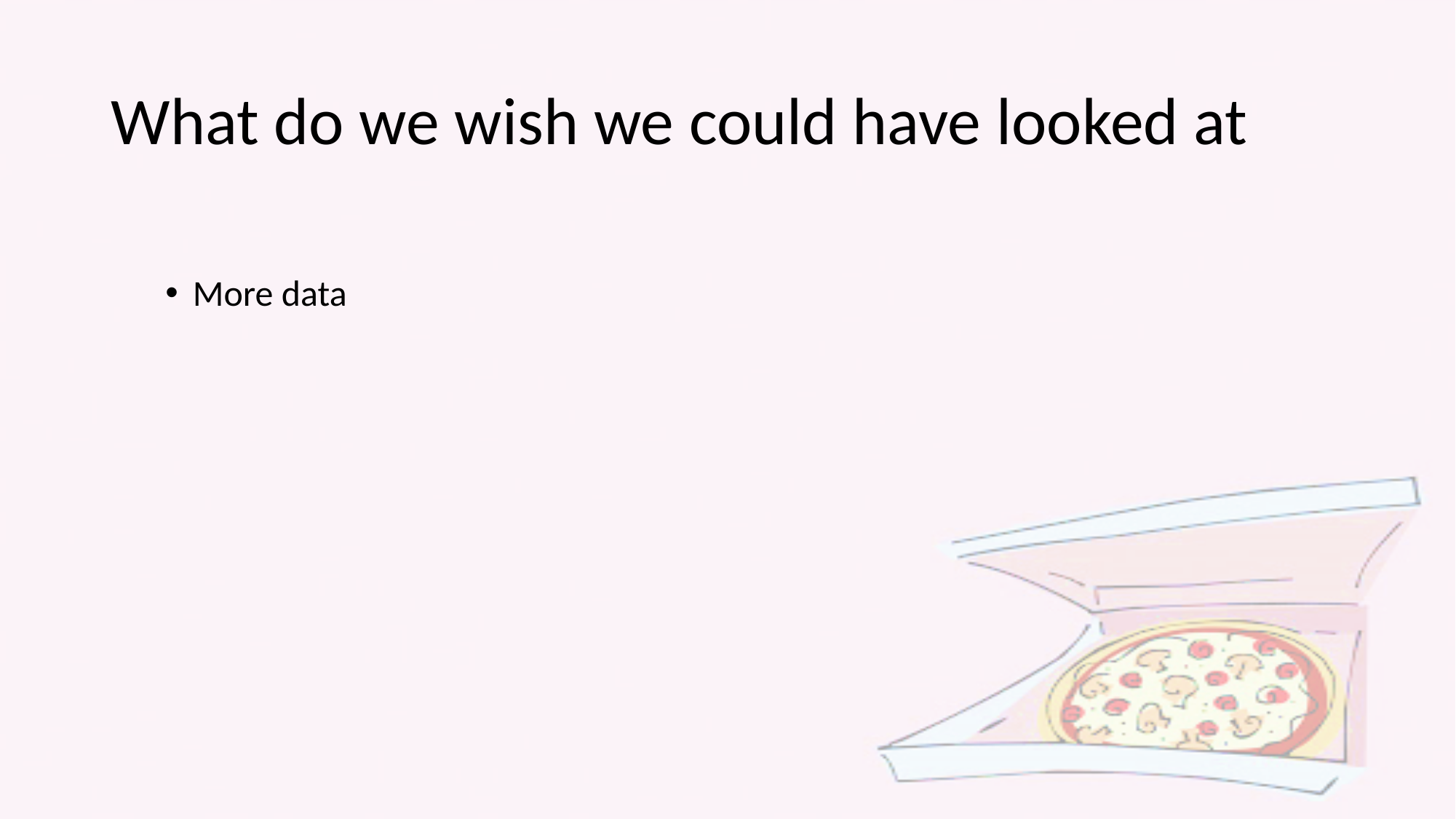

# What do we wish we could have looked at

More data